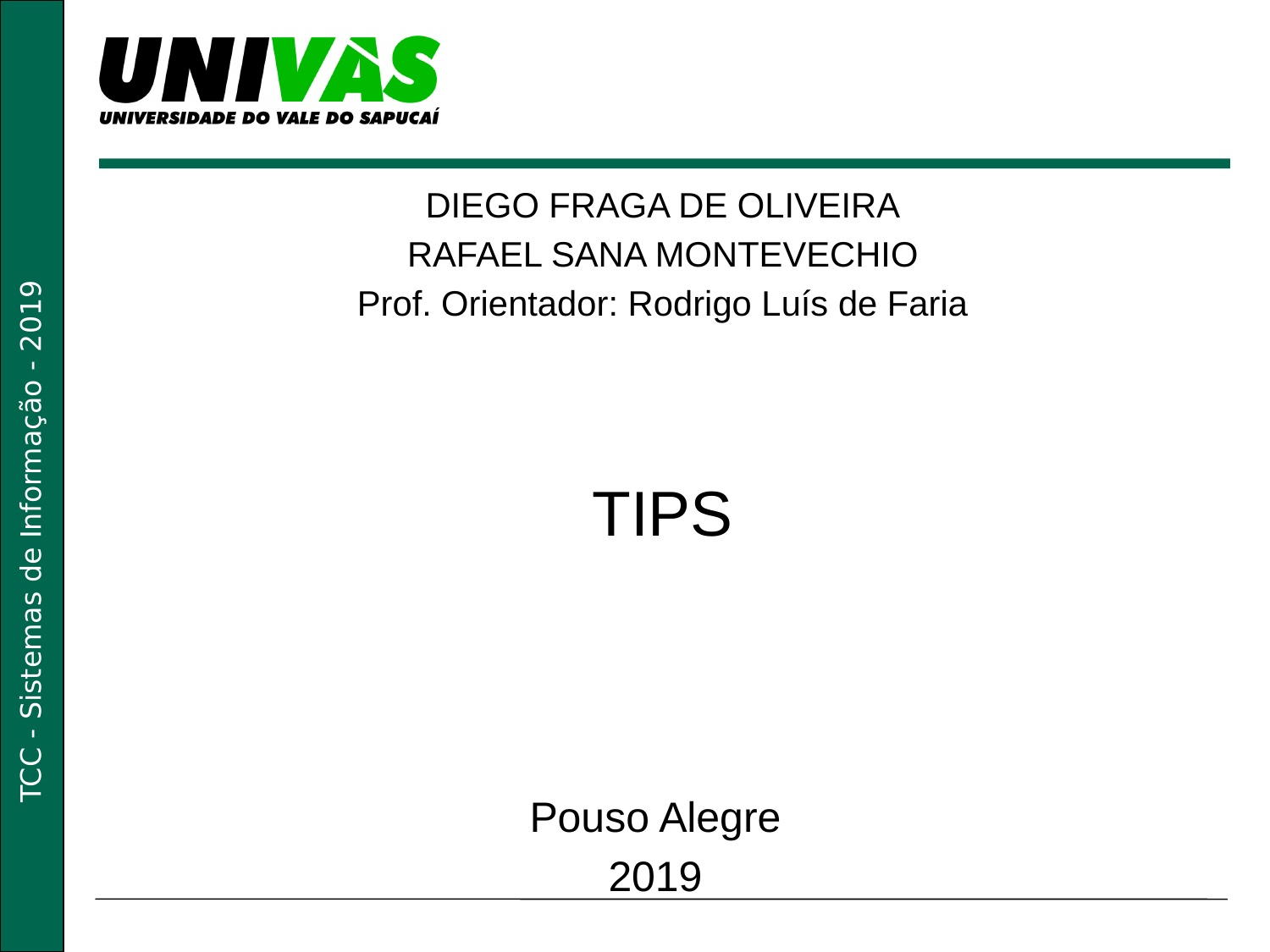

DIEGO FRAGA DE OLIVEIRA
RAFAEL SANA MONTEVECHIO
Prof. Orientador: Rodrigo Luís de Faria
TIPS
Pouso Alegre
2019